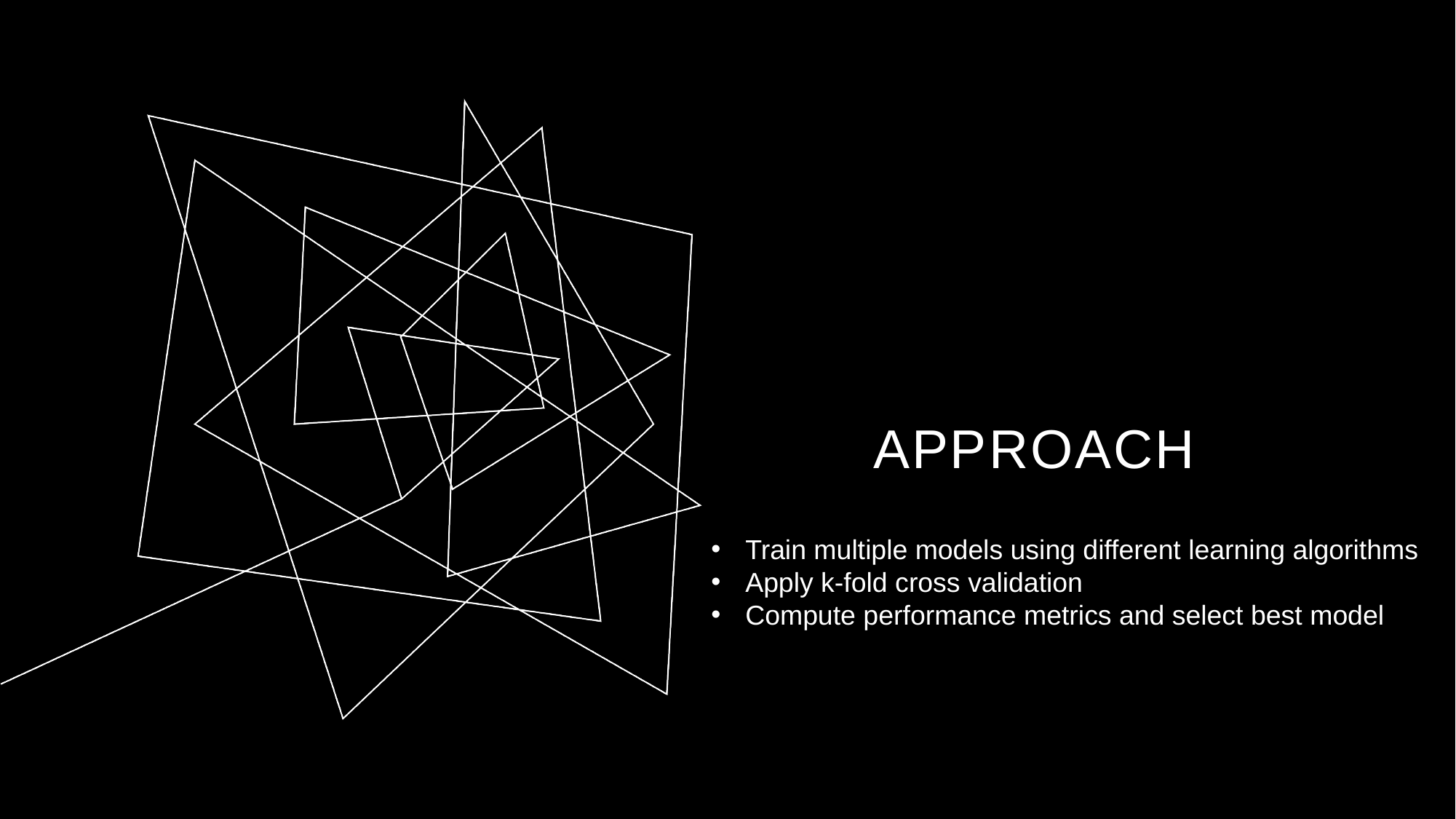

# APPROACH
Train multiple models using different learning algorithms
Apply k-fold cross validation
Compute performance metrics and select best model